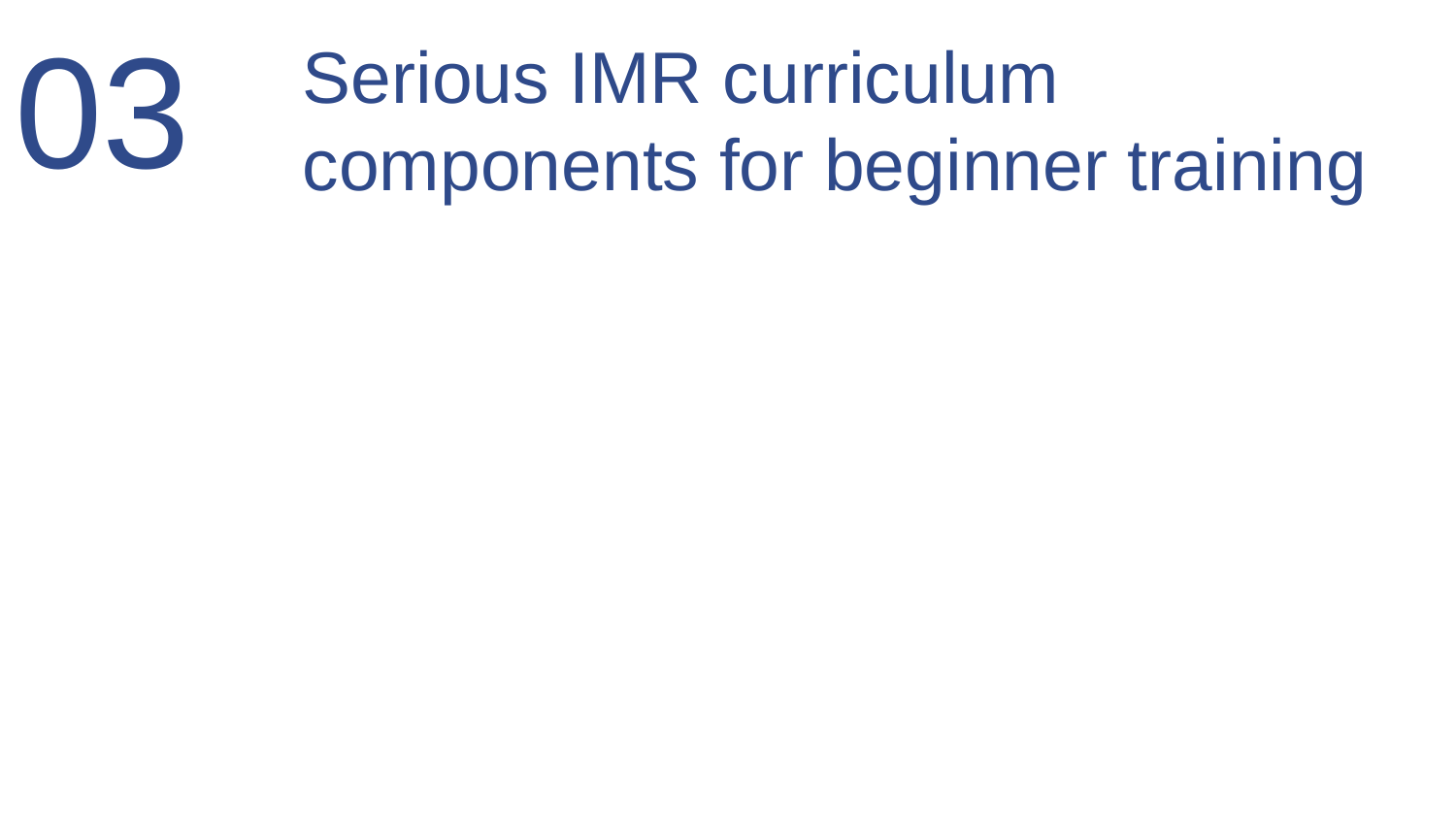

03
# Serious IMR curriculum components for beginner training